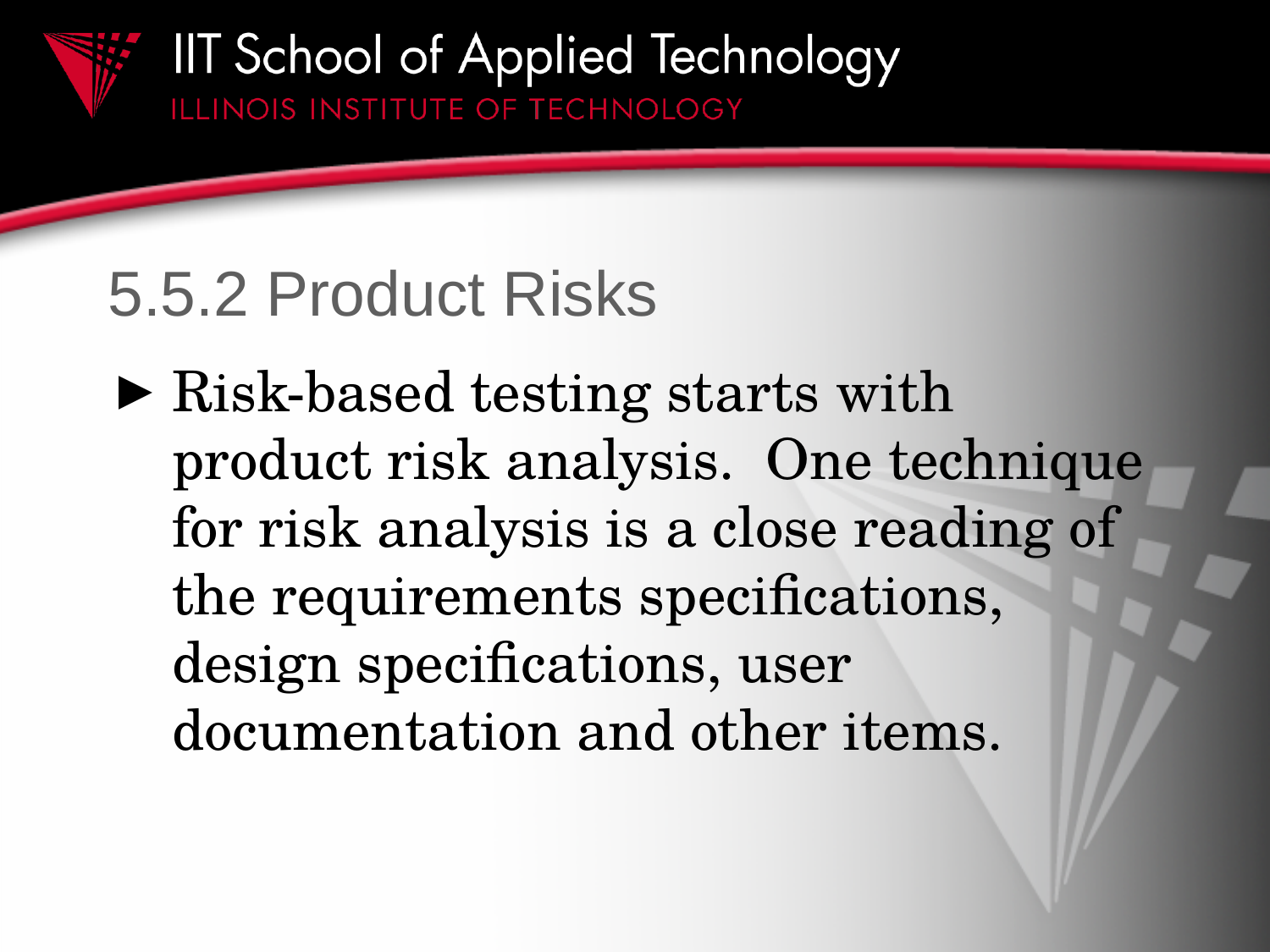

# 5.5.2 Product Risks
Risk-based testing starts with product risk analysis.  One technique for risk analysis is a close reading of the requirements specifications, design specifications, user documentation and other items.